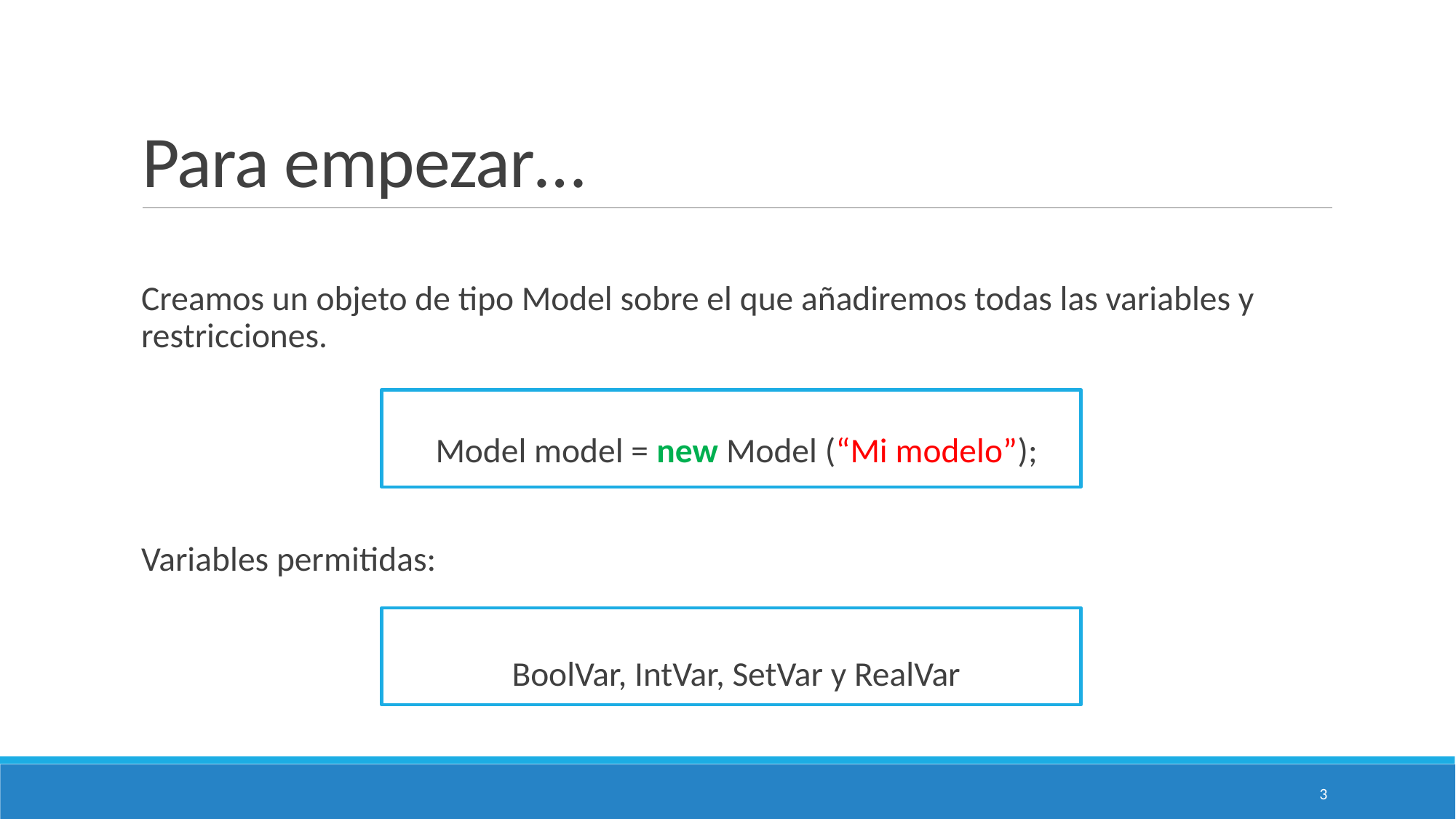

# Para empezar…

Creamos un objeto de tipo Model sobre el que añadiremos todas las variables y restricciones.

Model model = new Model (“Mi modelo”);

Variables permitidas:

BoolVar, IntVar, SetVar y RealVar

3